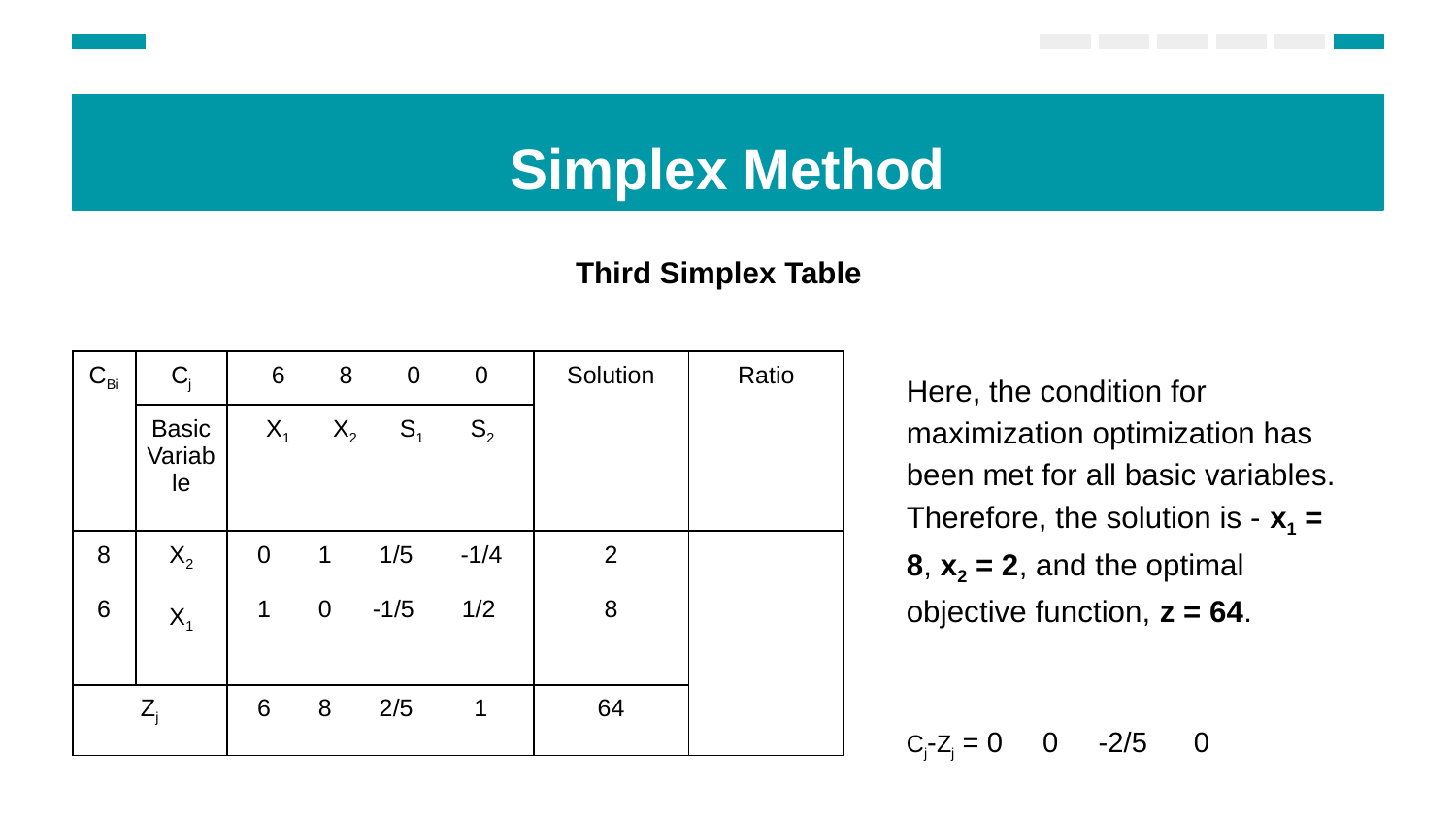

Simplex Method

Third Simplex Table
| CBi | Cj | 6 8 0 0 | Solution | Ratio |
| --- | --- | --- | --- | --- |
|  | Basic Variable | X1 X2 S1 S2 |  |  |
| 8 6 | X2 X1 | 0 1 1/5 -1/4 1 0 -1/5 1/2 | 2 8 |  |
| Zj |  | 6 8 2/5 1 | 64 |  |
Here, the condition for maximization optimization has been met for all basic variables.
Therefore, the solution is - x1 = 8, x2 = 2, and the optimal objective function, z = 64.

Cj-Zj = 0     0     -2/5     0